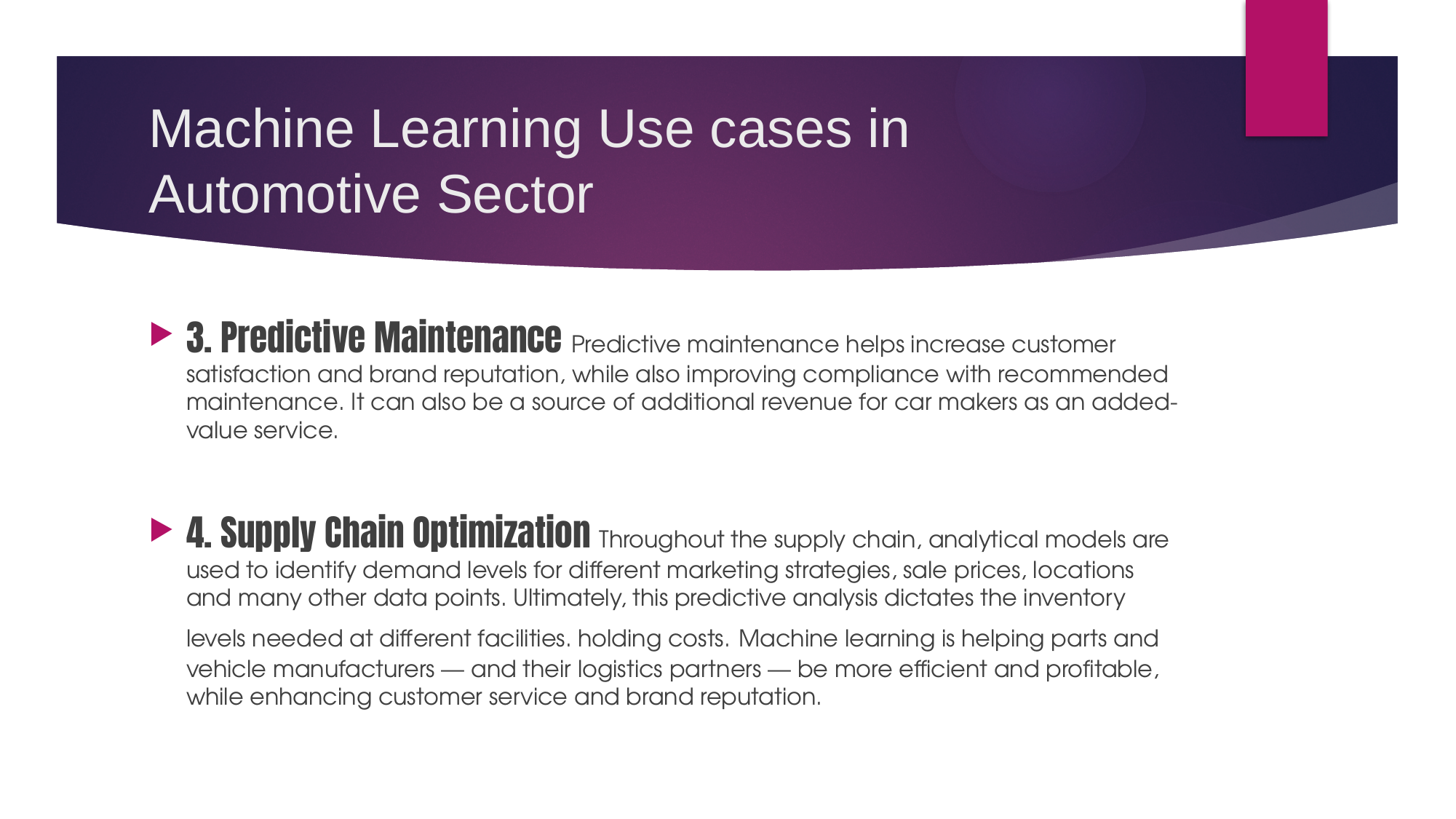

# Machine Learning Use cases in Automotive Sector
3. Predictive Maintenance Predictive maintenance helps increase customer satisfaction and brand reputation, while also improving compliance with recommended maintenance. It can also be a source of additional revenue for car makers as an added-value service.

4. Supply Chain Optimization Throughout the supply chain, analytical models are used to identify demand levels for different marketing strategies, sale prices, locations and many other data points. Ultimately, this predictive analysis dictates the inventory levels needed at different facilities. holding costs. Machine learning is helping parts and vehicle manufacturers — and their logistics partners — be more efficient and profitable, while enhancing customer service and brand reputation.